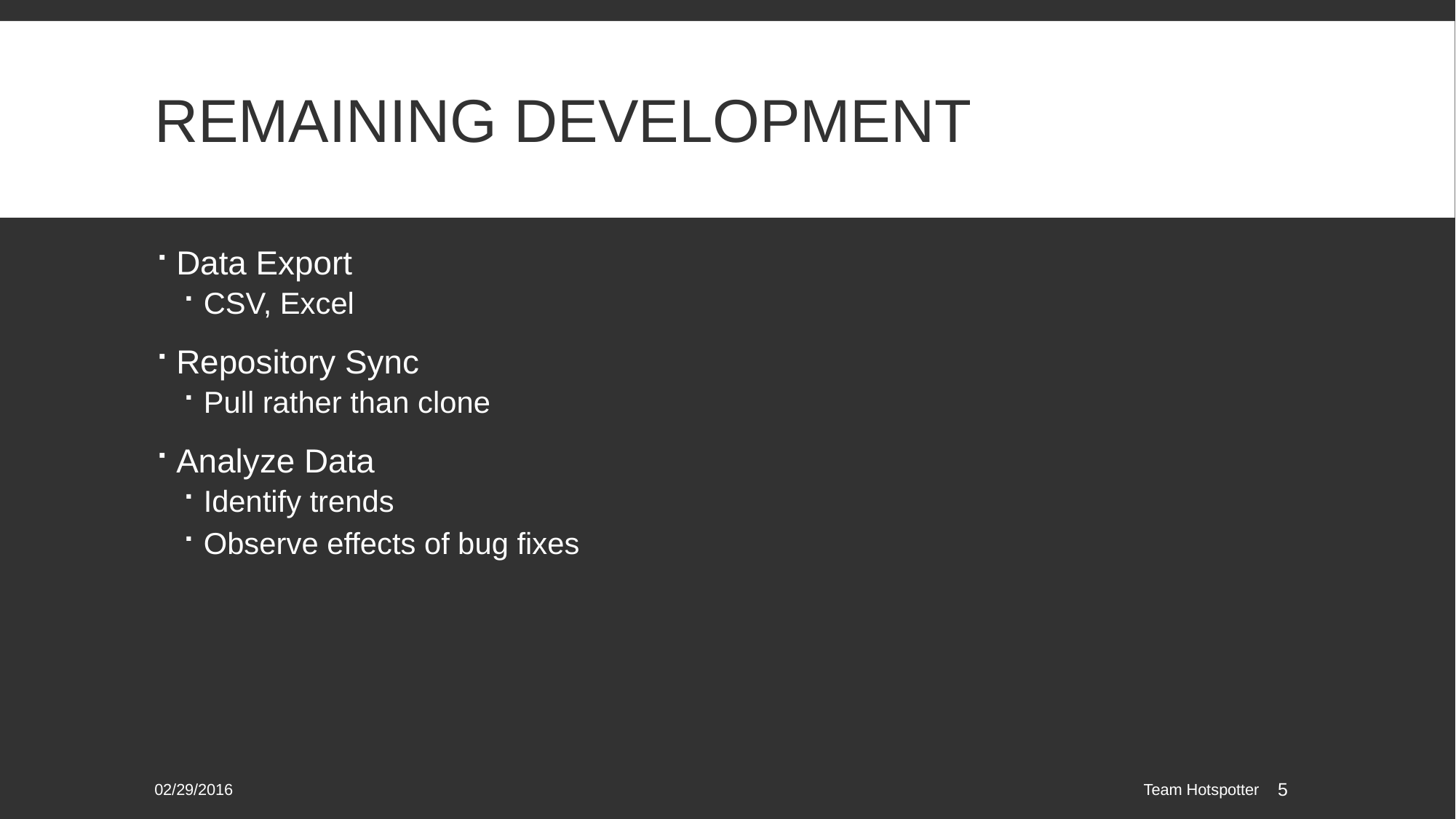

# Remaining Development
Data Export
CSV, Excel
Repository Sync
Pull rather than clone
Analyze Data
Identify trends
Observe effects of bug fixes
02/29/2016
Team Hotspotter
5